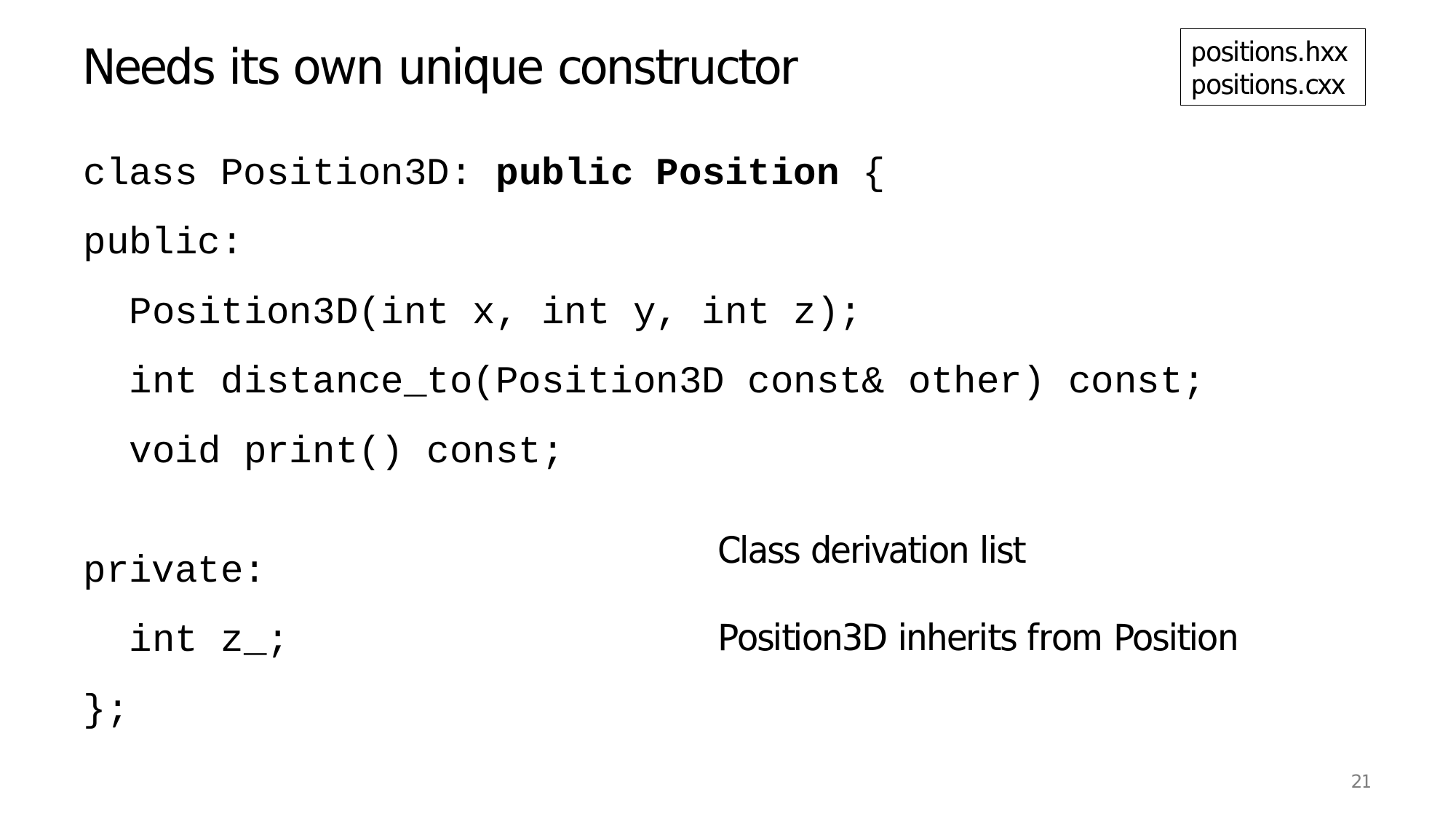

# Needs its own unique constructor
positions.hxx
positions.cxx
class Position3D: public Position {
public:
  Position3D(int x, int y, int z);
  int distance_to(Position3D const& other) const;
  void print() const;
private:
  int z_;
};
Class derivation list

Position3D inherits from Position
21